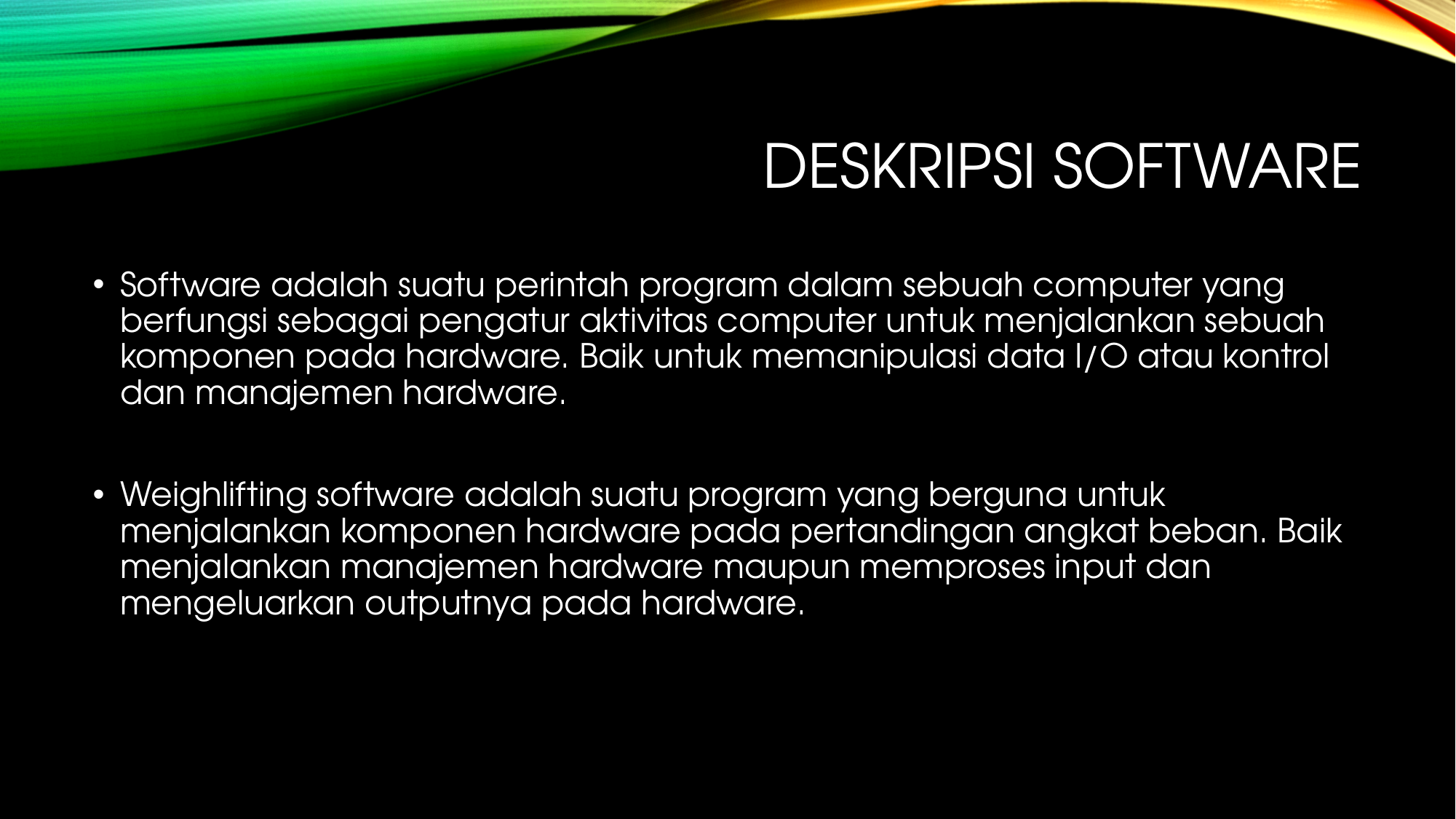

# Deskripsi Software
Software adalah suatu perintah program dalam sebuah computer yang berfungsi sebagai pengatur aktivitas computer untuk menjalankan sebuah komponen pada hardware. Baik untuk memanipulasi data I/O atau kontrol dan manajemen hardware.

Weighlifting software adalah suatu program yang berguna untuk menjalankan komponen hardware pada pertandingan angkat beban. Baik menjalankan manajemen hardware maupun memproses input dan mengeluarkan outputnya pada hardware.